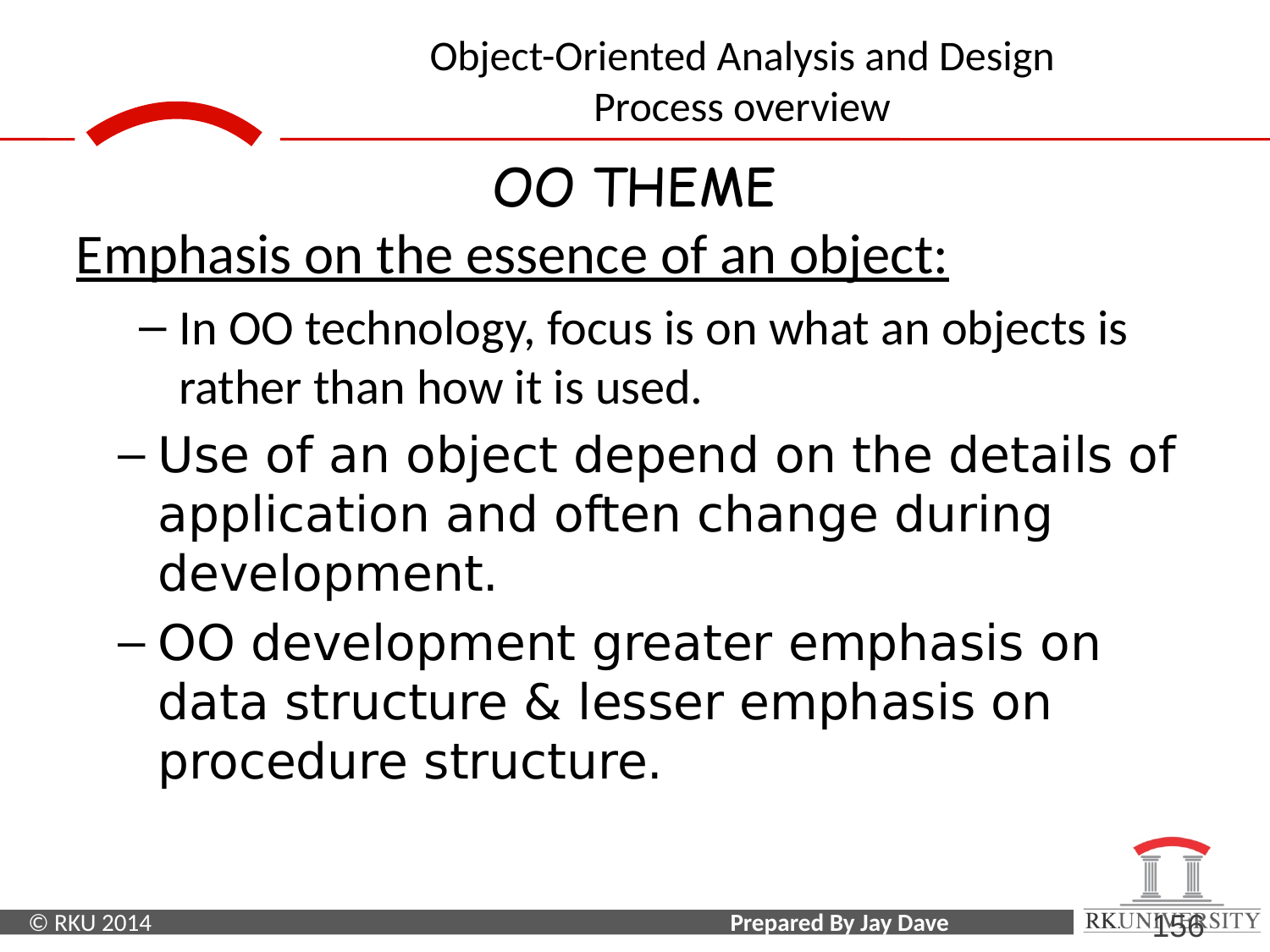

OO THEME
Emphasis on the essence of an object:
In OO technology, focus is on what an objects is rather than how it is used.
Use of an object depend on the details of application and often change during development.
OO development greater emphasis on data structure & lesser emphasis on procedure structure.

156